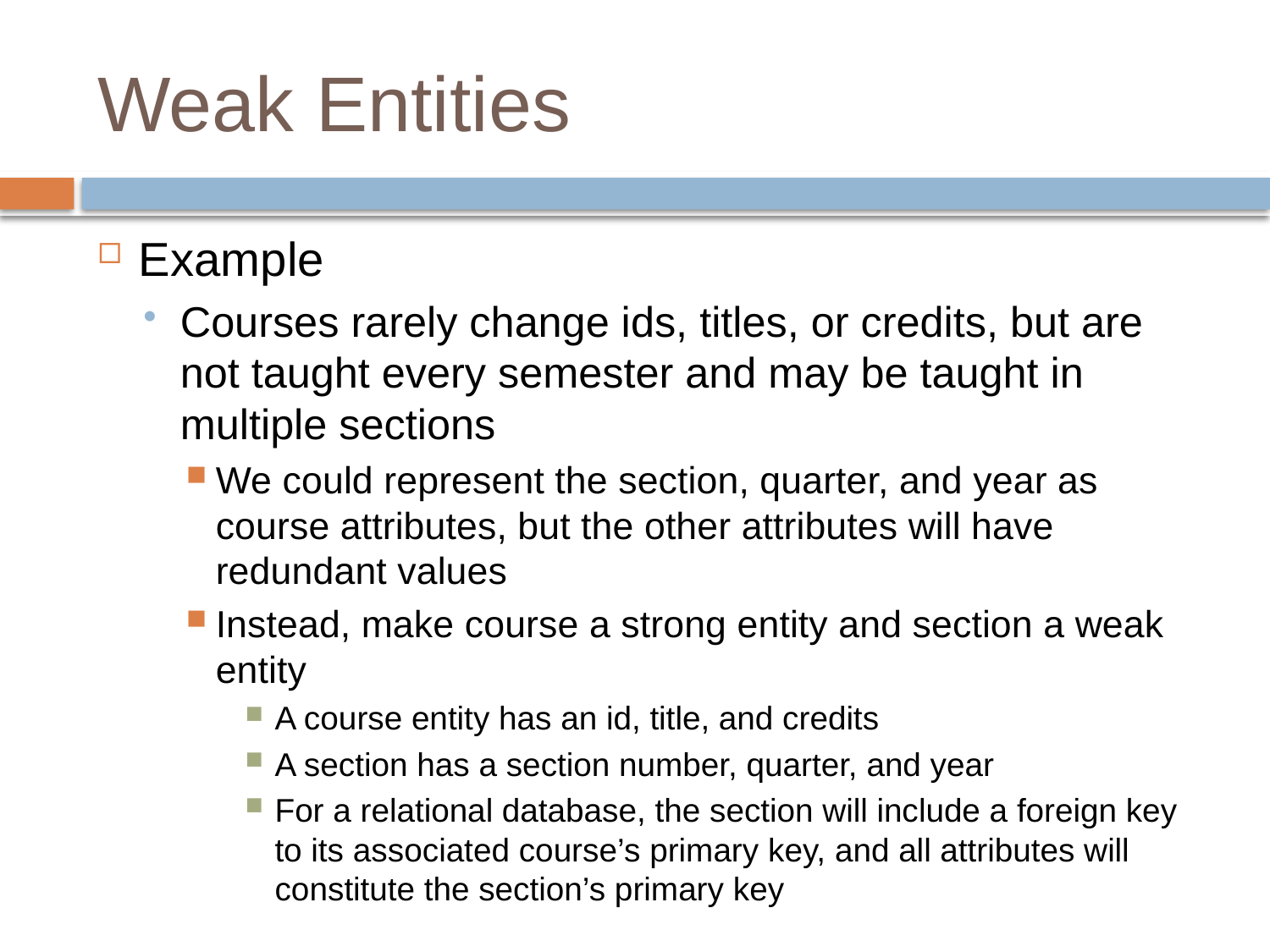

# Weak Entities
Example
Courses rarely change ids, titles, or credits, but are not taught every semester and may be taught in multiple sections
We could represent the section, quarter, and year as course attributes, but the other attributes will have redundant values
Instead, make course a strong entity and section a weak entity
A course entity has an id, title, and credits
A section has a section number, quarter, and year
For a relational database, the section will include a foreign key to its associated course’s primary key, and all attributes will constitute the section’s primary key